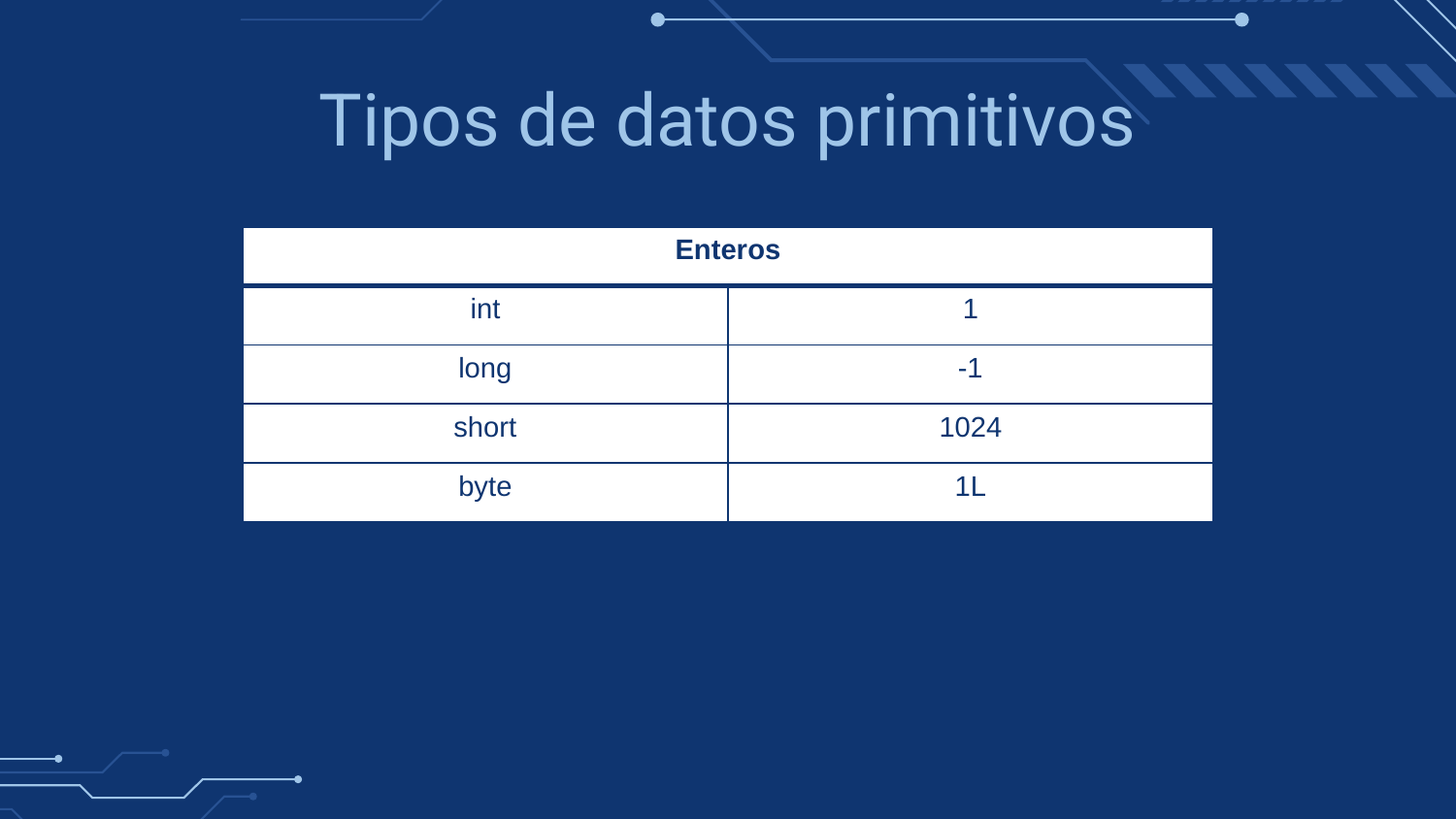

# Tipos de datos primitivos
| Enteros |  |
| --- | --- |
| int | 1 |
| long | -1 |
| short | 1024 |
| byte | 1L |